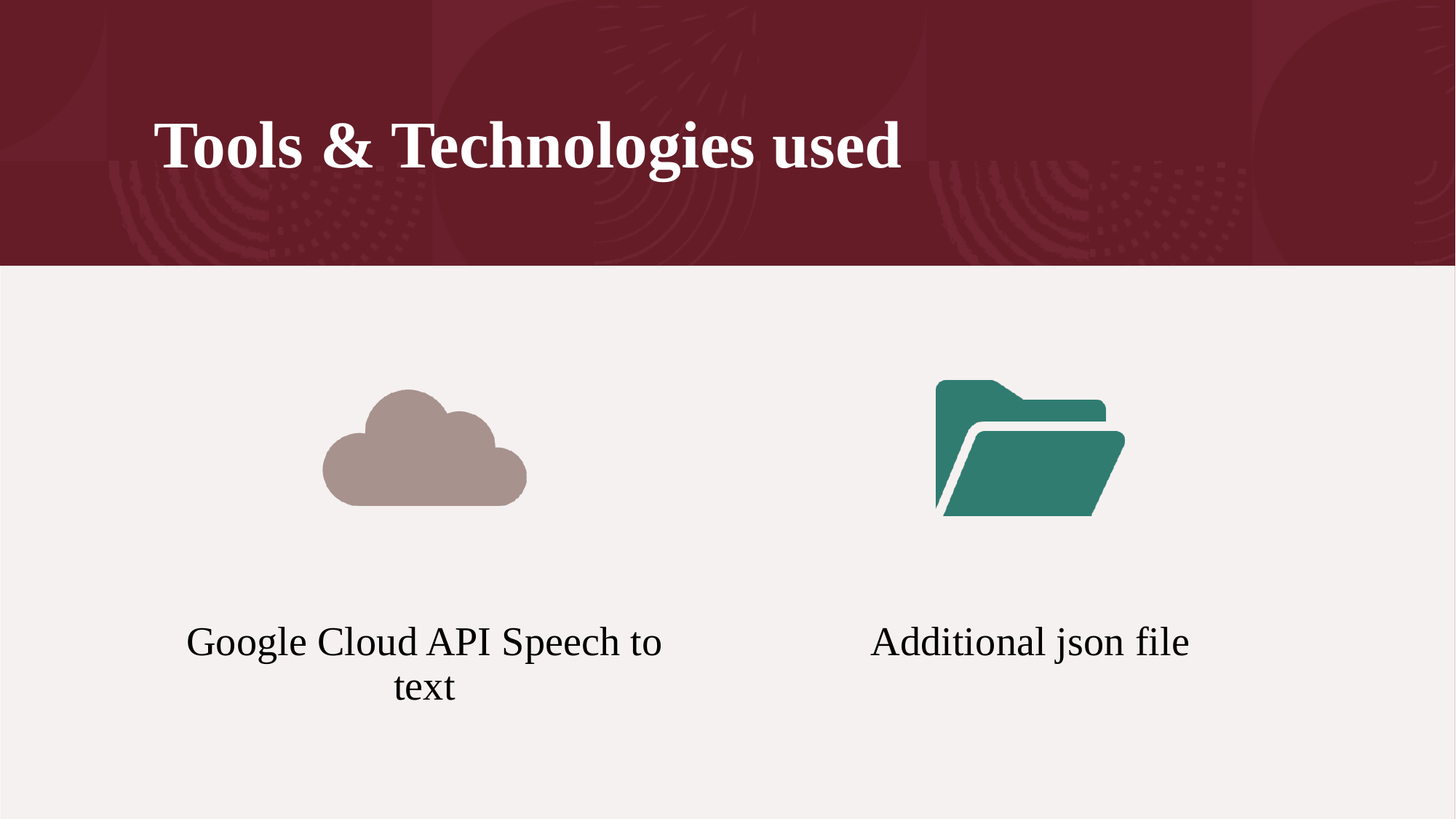

# Tools & Technologies used
Google Cloud API Speech to text
Additional json file